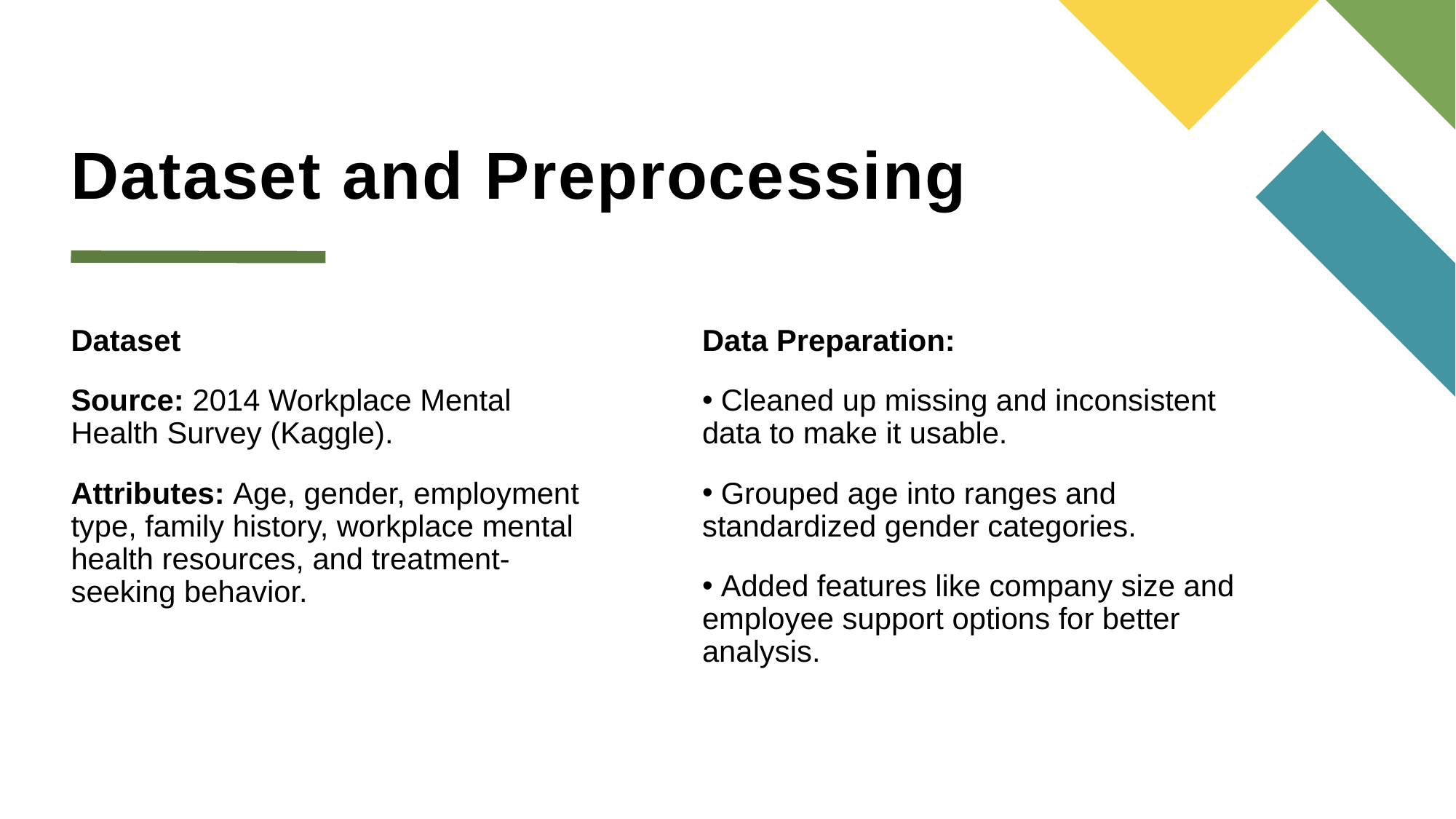

# Dataset and Preprocessing
Dataset
Source: 2014 Workplace Mental Health Survey (Kaggle).
Attributes: Age, gender, employment type, family history, workplace mental health resources, and treatment-seeking behavior.
Data Preparation:
 Cleaned up missing and inconsistent data to make it usable.
 Grouped age into ranges and standardized gender categories.
 Added features like company size and employee support options for better analysis.